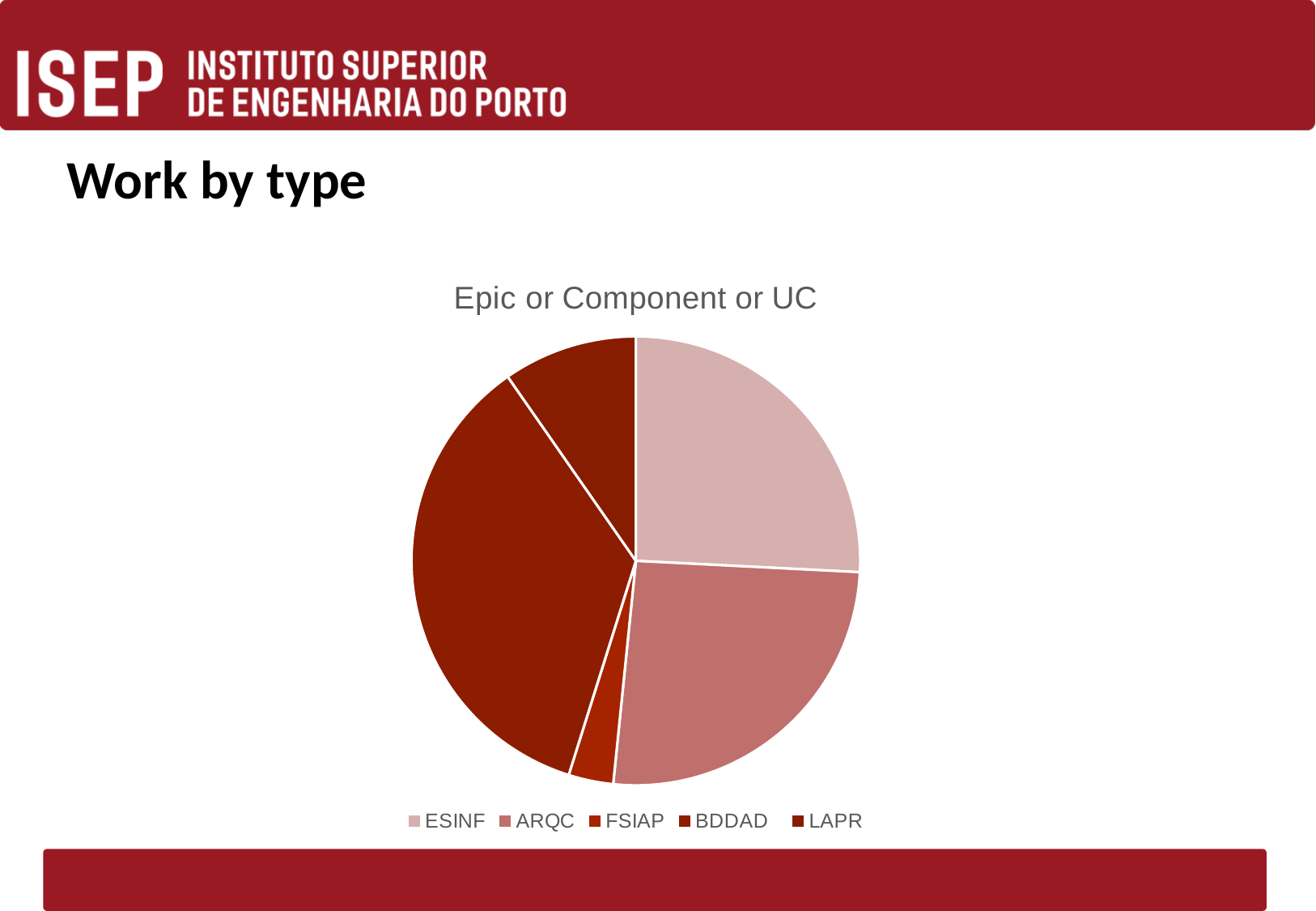

# Work by type

### Chart: Epic or Component or UC

| Category | Componente |
|---|---|
| ESINF | 8.0 |
| ARQC | 8.0 |
| FSIAP | 1.0 |
| BDDAD   | 11.0 |
| LAPR | 3.0 |